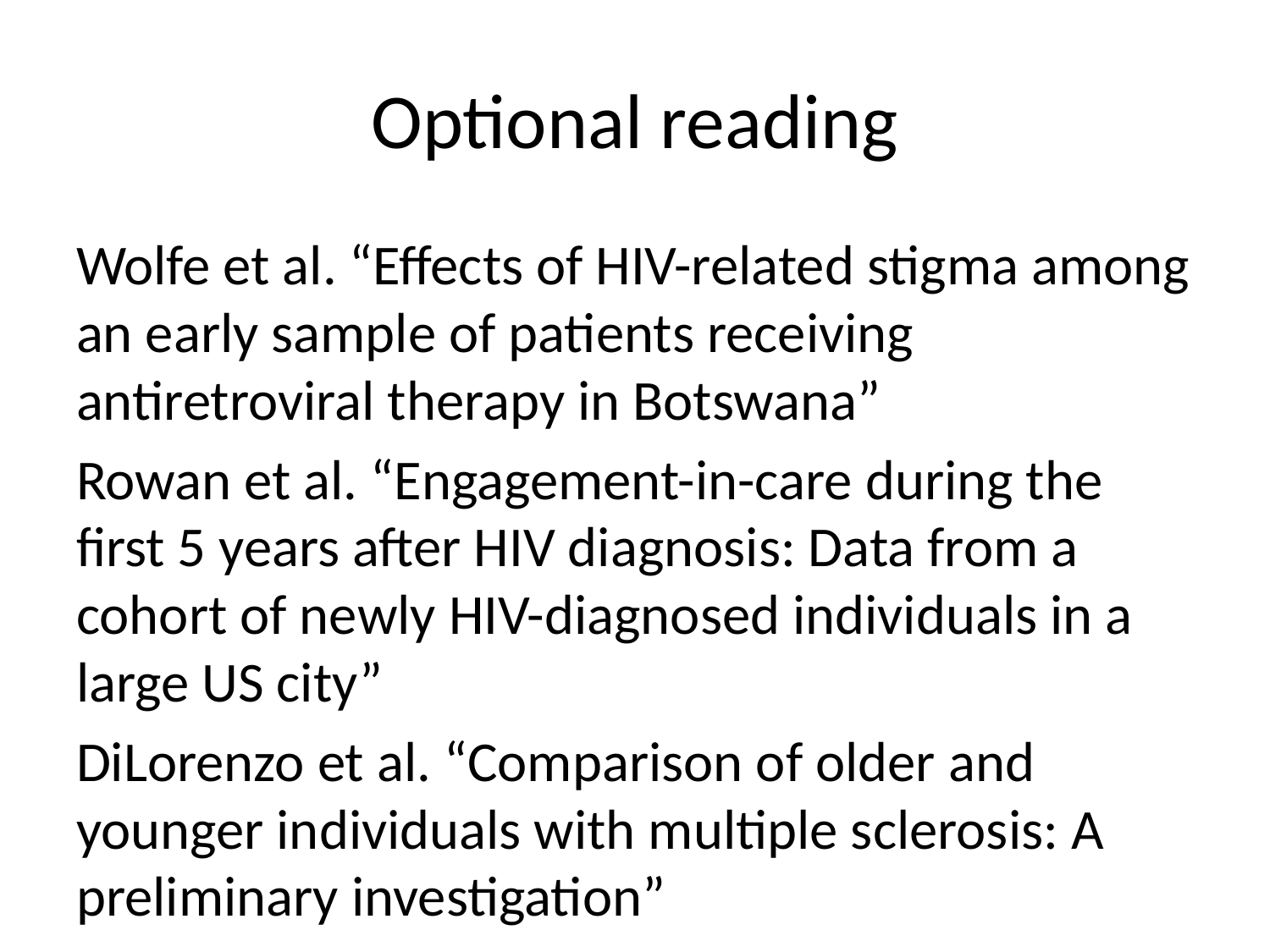

# Optional reading
Wolfe et al. “Effects of HIV-related stigma among an early sample of patients receiving antiretroviral therapy in Botswana”
Rowan et al. “Engagement-in-care during the first 5 years after HIV diagnosis: Data from a cohort of newly HIV-diagnosed individuals in a large US city”
DiLorenzo et al. “Comparison of older and younger individuals with multiple sclerosis: A preliminary investigation”
Haberer et al. “Challenges in using mobile phones for collection of antiretroviral therapy adherence data in a resource-limited setting”